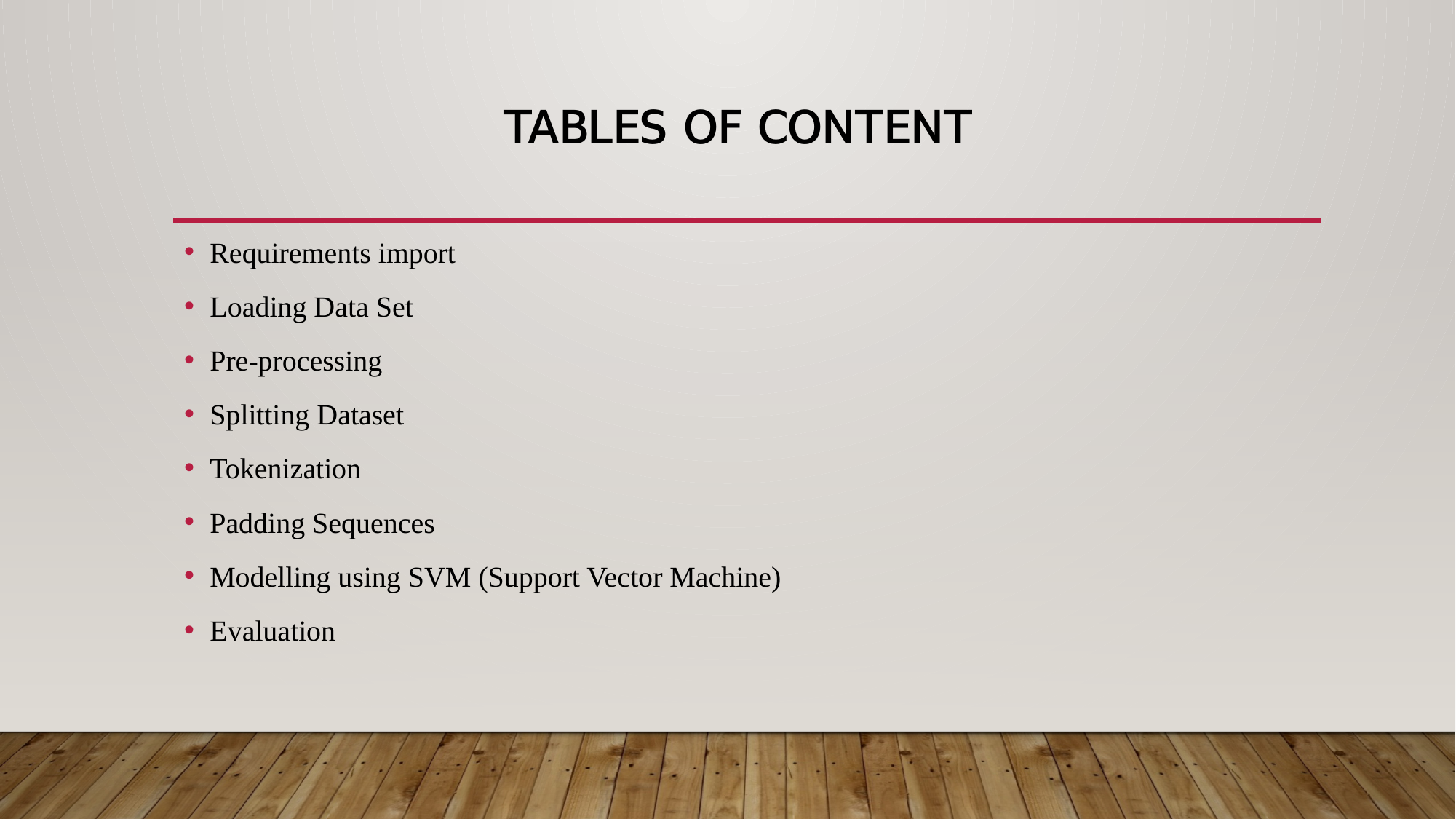

# Tables of Content
Requirements import
Loading Data Set
Pre-processing
Splitting Dataset
Tokenization
Padding Sequences
Modelling using SVM (Support Vector Machine)
Evaluation